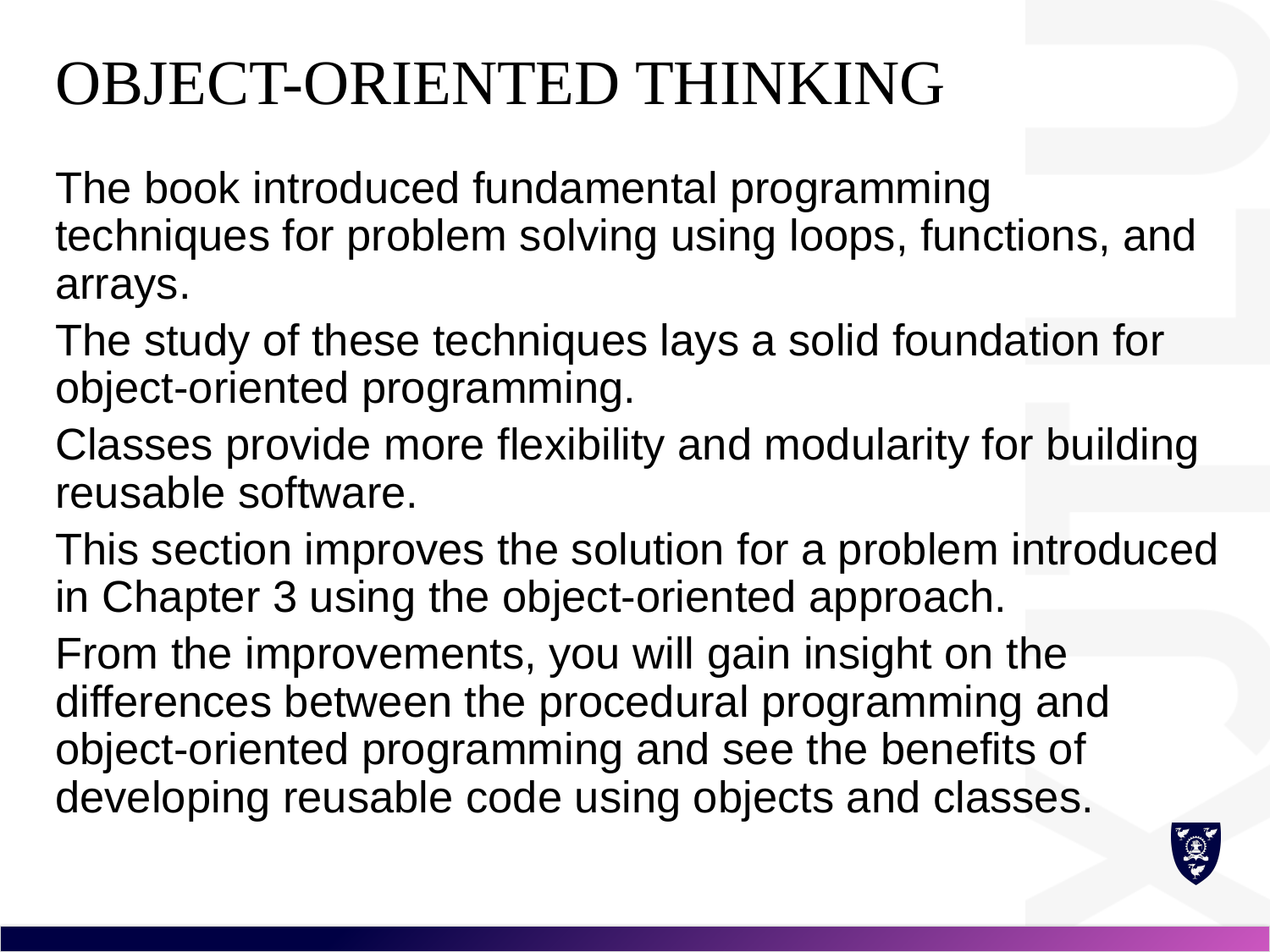

# Object-Oriented Thinking
The book introduced fundamental programming techniques for problem solving using loops, functions, and arrays.
The study of these techniques lays a solid foundation for object-oriented programming.
Classes provide more flexibility and modularity for building reusable software.
This section improves the solution for a problem introduced in Chapter 3 using the object-oriented approach.
From the improvements, you will gain insight on the differences between the procedural programming and object-oriented programming and see the benefits of developing reusable code using objects and classes.

34